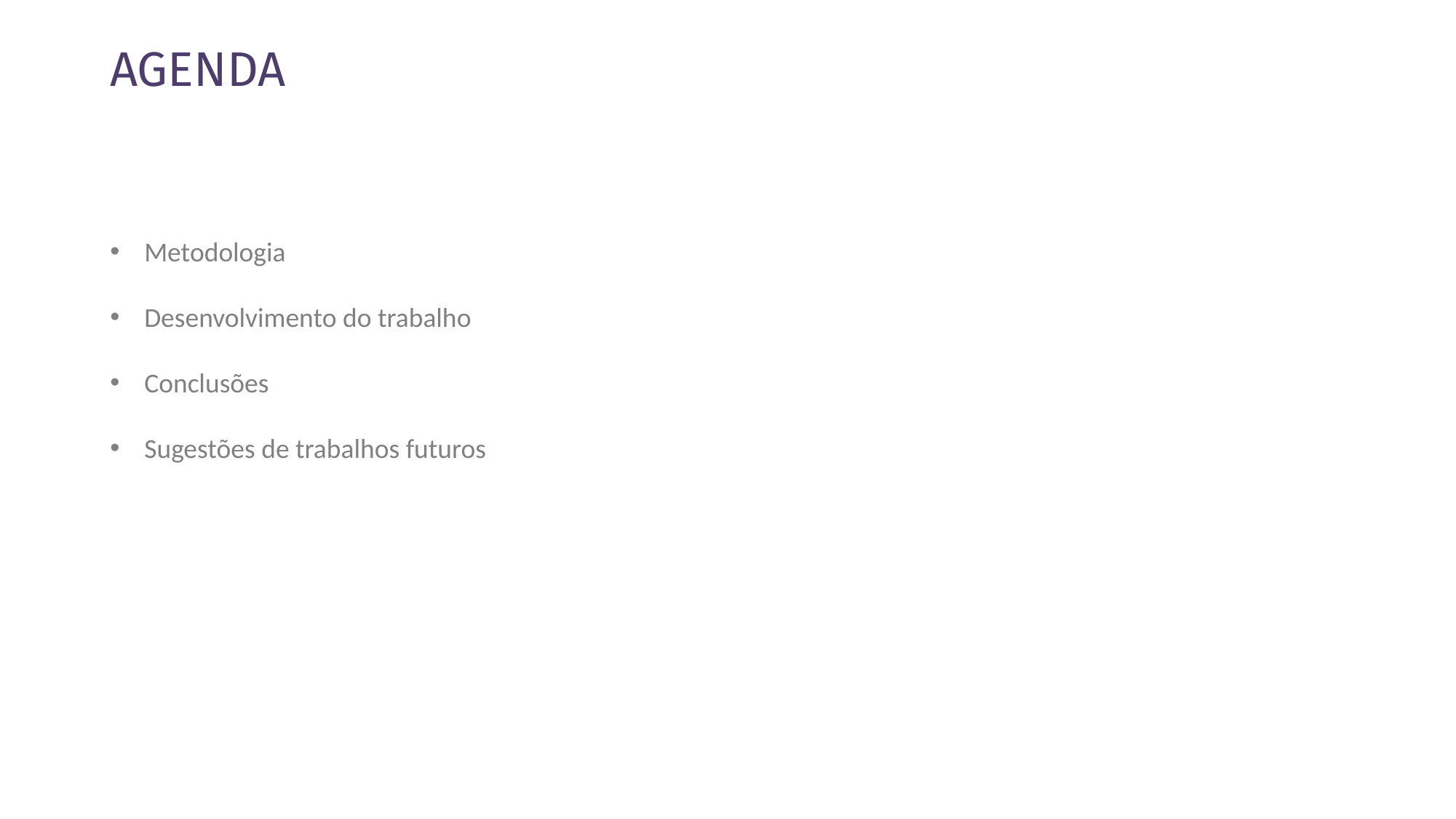

AGENDA
Metodologia
Desenvolvimento do trabalho
Conclusões
Sugestões de trabalhos futuros